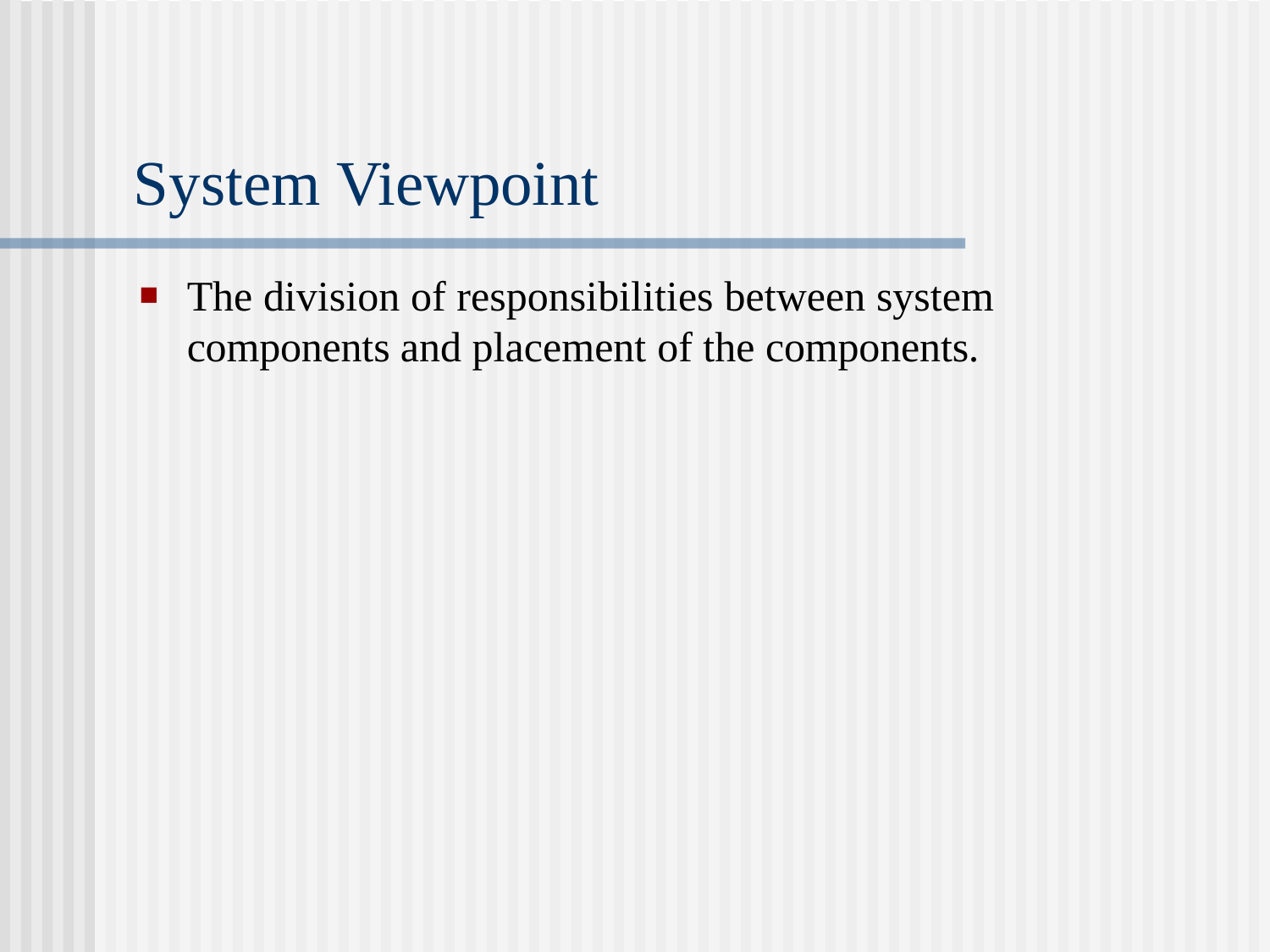

# System Viewpoint
The division of responsibilities between system components and placement of the components.